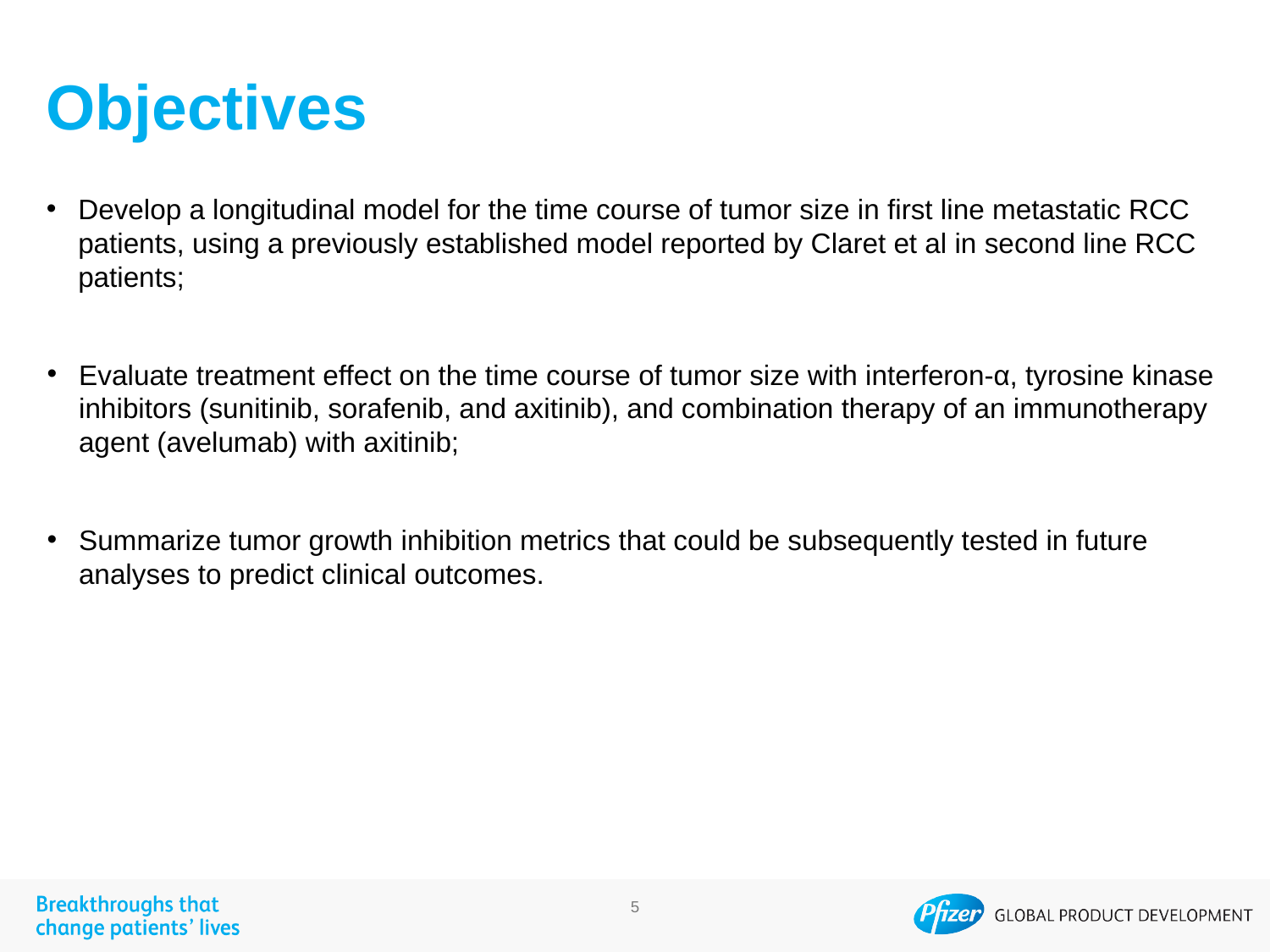

# Objectives
Develop a longitudinal model for the time course of tumor size in first line metastatic RCC patients, using a previously established model reported by Claret et al in second line RCC patients;

Evaluate treatment effect on the time course of tumor size with interferon-α, tyrosine kinase inhibitors (sunitinib, sorafenib, and axitinib), and combination therapy of an immunotherapy agent (avelumab) with axitinib;

Summarize tumor growth inhibition metrics that could be subsequently tested in future analyses to predict clinical outcomes.
5